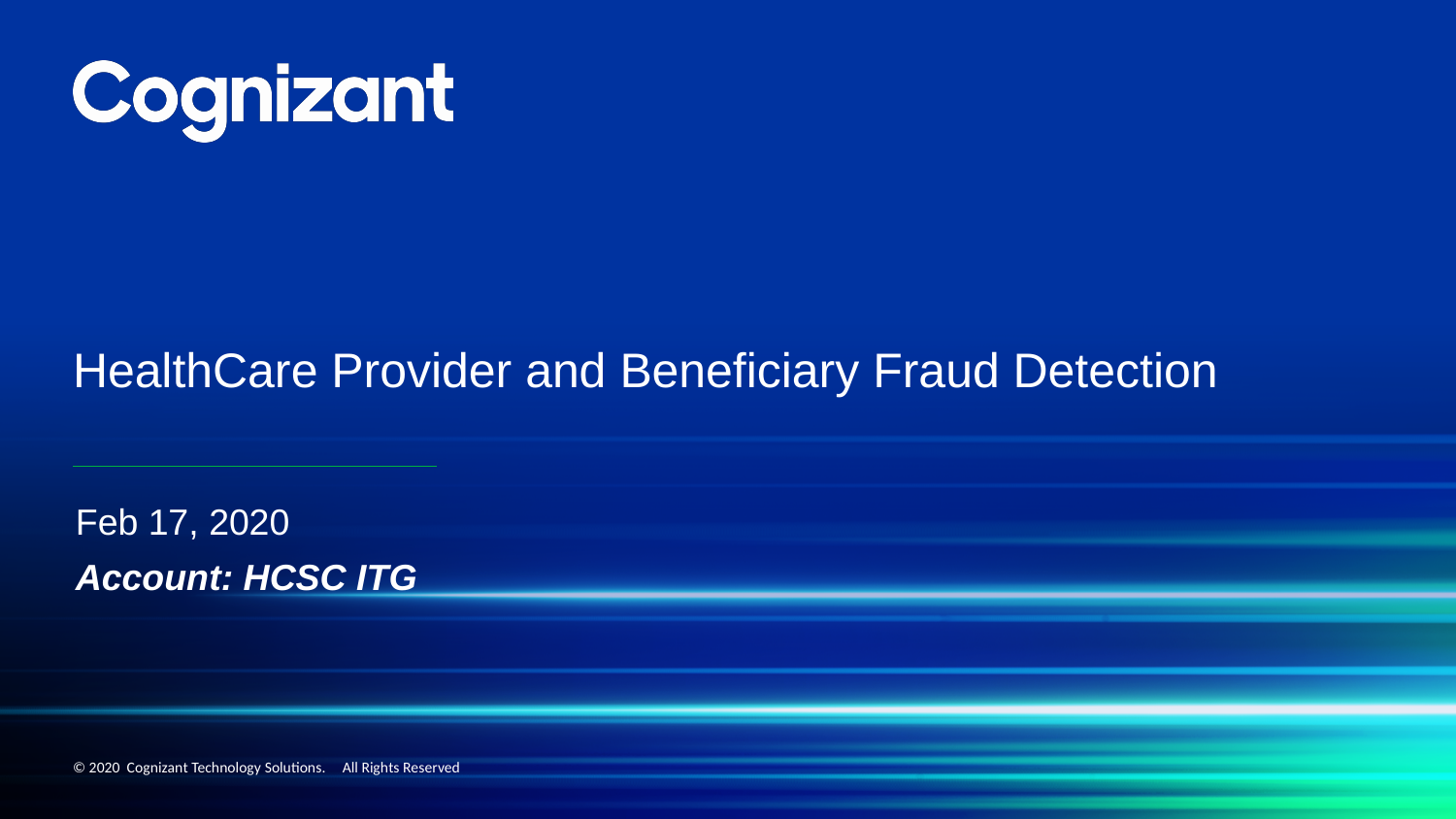

# HealthCare Provider and Beneficiary Fraud Detection
Feb 17, 2020
Account: HCSC ITG

© 2020  Cognizant Technology Solutions.     All Rights Reserved